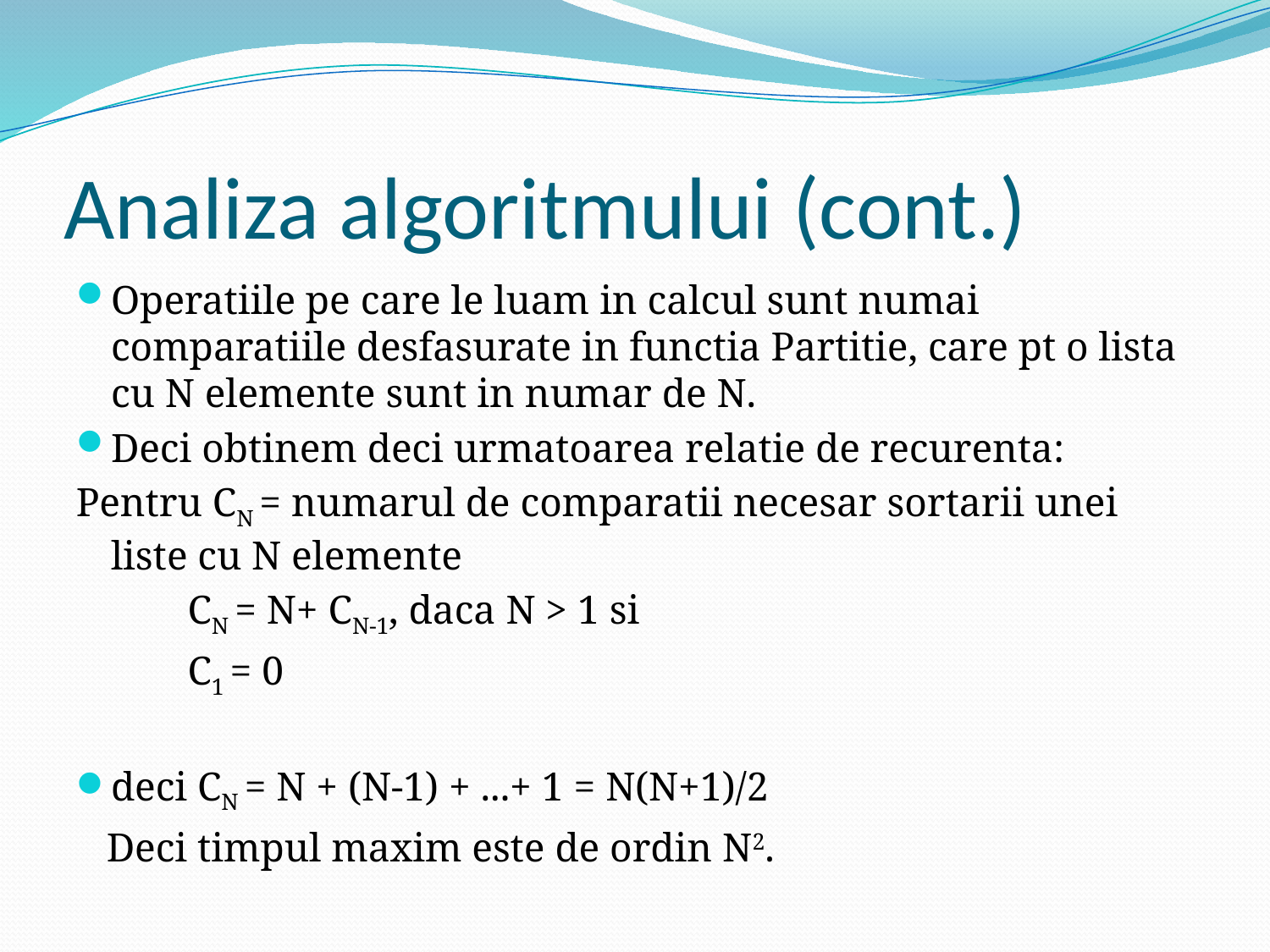

# Analiza algoritmului (cont.)
Operatiile pe care le luam in calcul sunt numai comparatiile desfasurate in functia Partitie, care pt o lista cu N elemente sunt in numar de N.
Deci obtinem deci urmatoarea relatie de recurenta:
Pentru CN = numarul de comparatii necesar sortarii unei liste cu N elemente
           CN = N+ CN-1, daca N > 1 si
           C1 = 0

deci CN = N + (N-1) + ...+ 1 = N(N+1)/2
   Deci timpul maxim este de ordin N2.